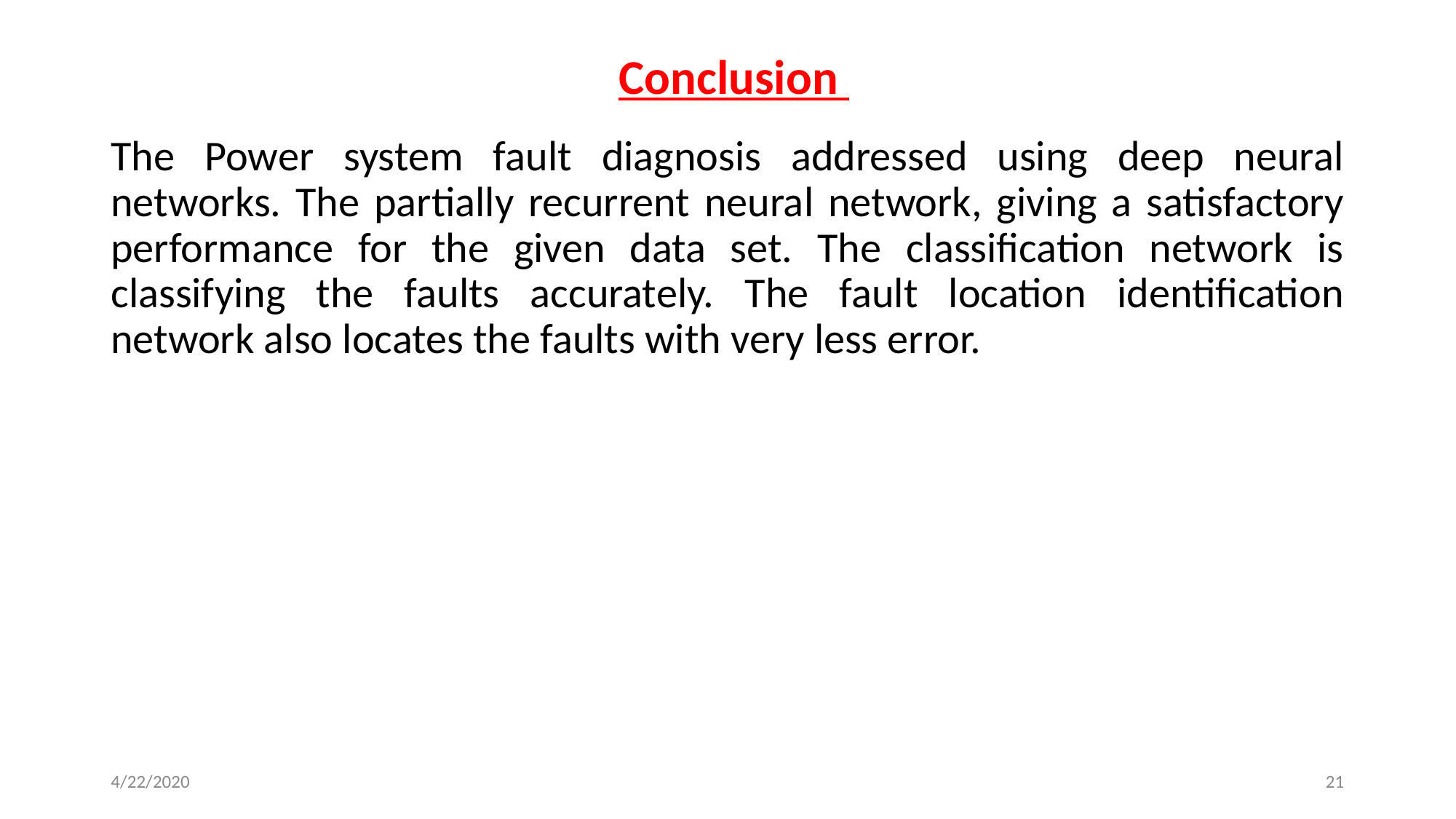

Conclusion
The Power system fault diagnosis addressed using deep neural networks. The partially recurrent neural network, giving a satisfactory performance for the given data set. The classification network is classifying the faults accurately. The fault location identification network also locates the faults with very less error.
4/22/2020
21